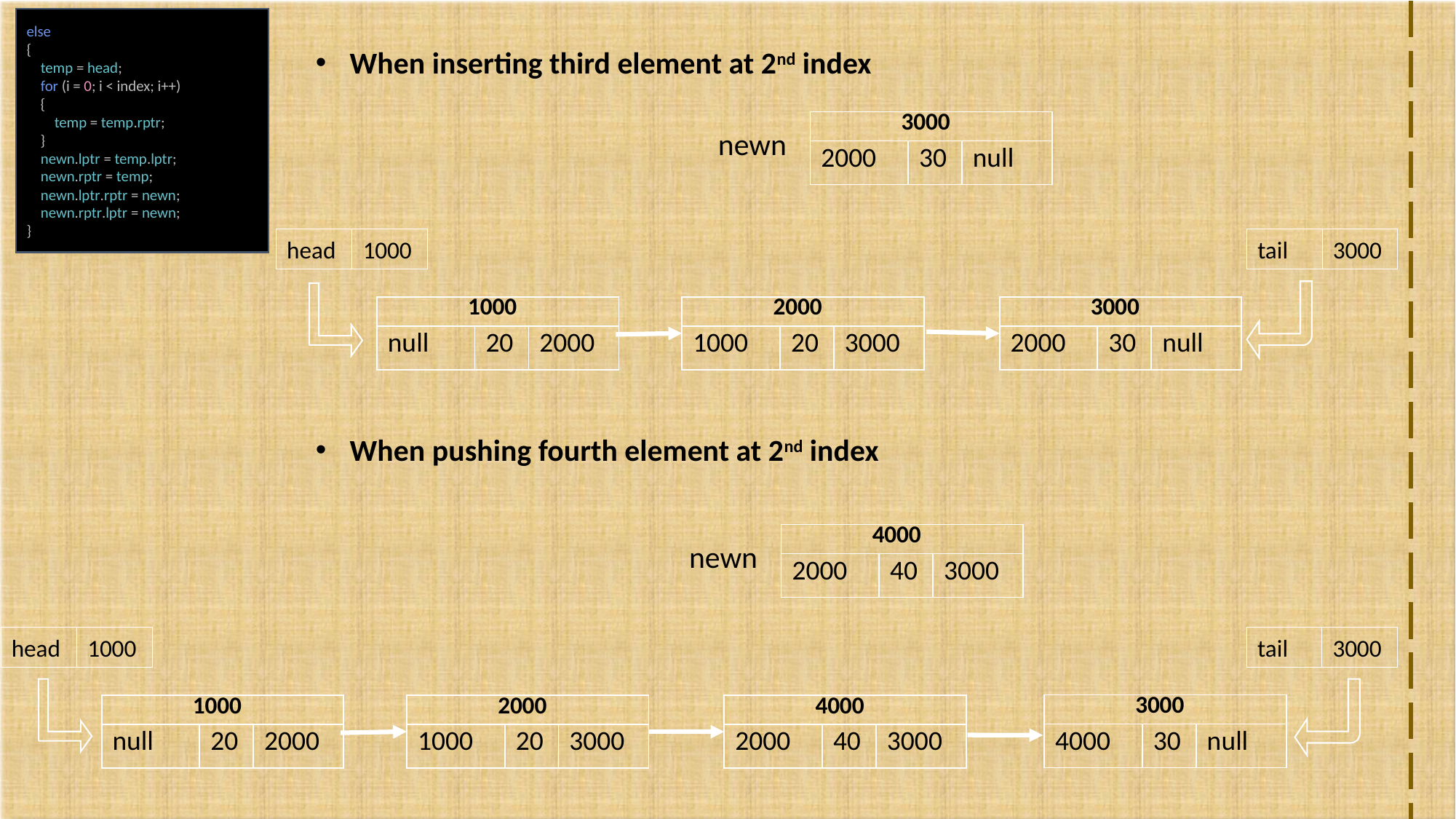

else
{
    temp = head;
    for (i = 0; i < index; i++)
    {
        temp = temp.rptr;
    }
    newn.lptr = temp.lptr;
    newn.rptr = temp;
    newn.lptr.rptr = newn;
    newn.rptr.lptr = newn;
}
When inserting third element at 2nd index
| 3000 |  |  |
| --- | --- | --- |
| 2000 | 30 | null |
newn
head
1000
tail
3000

| 2000 |  |  |
| --- | --- | --- |
| 1000 | 20 | 3000 |
| 1000 |  |  |
| --- | --- | --- |
| null | 20 | 2000 |
| 3000 |  |  |
| --- | --- | --- |
| 2000 | 30 | null |
When pushing fourth element at 2nd index
| 4000 |  |  |
| --- | --- | --- |
| 2000 | 40 | 3000 |
newn
tail
3000
head
1000

| 3000 |  |  |
| --- | --- | --- |
| 4000 | 30 | null |
| 2000 |  |  |
| --- | --- | --- |
| 1000 | 20 | 3000 |
| 1000 |  |  |
| --- | --- | --- |
| null | 20 | 2000 |
| 4000 |  |  |
| --- | --- | --- |
| 2000 | 40 | 3000 |